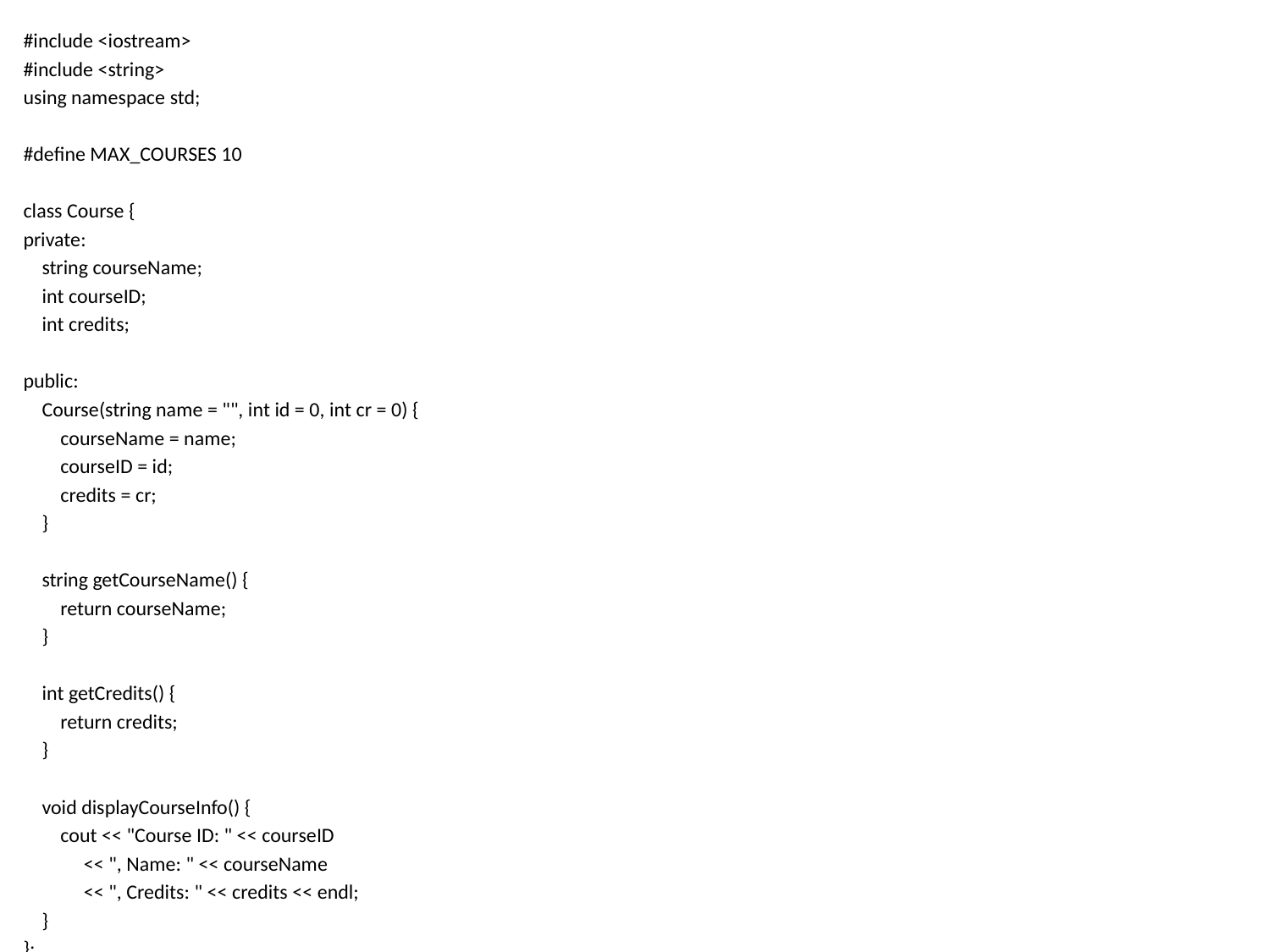

#include <iostream>
#include <string>
using namespace std;

#define MAX_COURSES 10

class Course {
private:
    string courseName;
    int courseID;
    int credits;

public:
    Course(string name = "", int id = 0, int cr = 0) {
        courseName = name;
        courseID = id;
        credits = cr;
    }

    string getCourseName() {
        return courseName;
    }

    int getCredits() {
        return credits;
    }

    void displayCourseInfo() {
        cout << "Course ID: " << courseID
             << ", Name: " << courseName
             << ", Credits: " << credits << endl;
    }
};